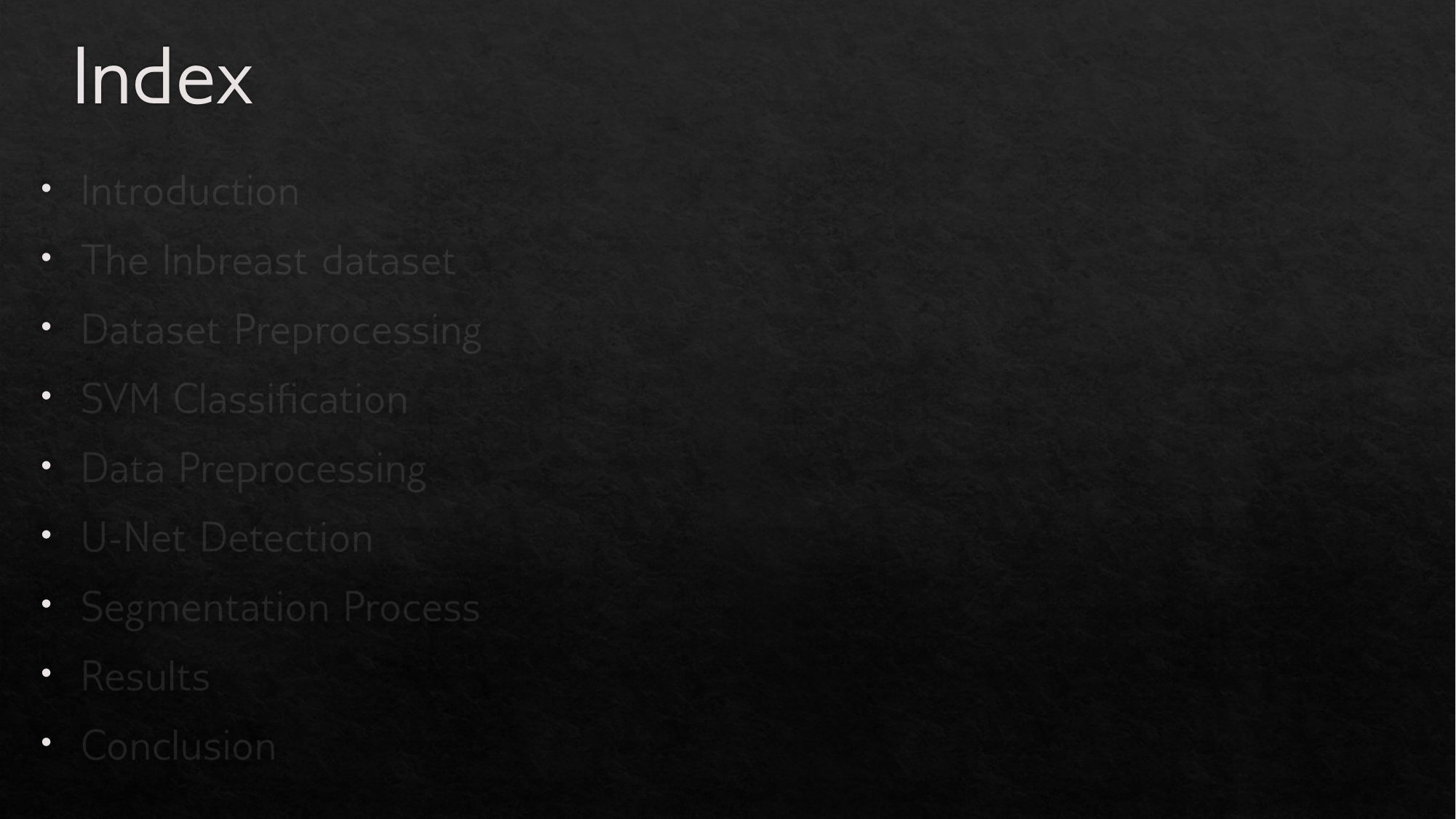

# Index
Introduction
The Inbreast dataset
Dataset Preprocessing
SVM Classification
Data Preprocessing
U-Net Detection
Segmentation Process
Results
Conclusion